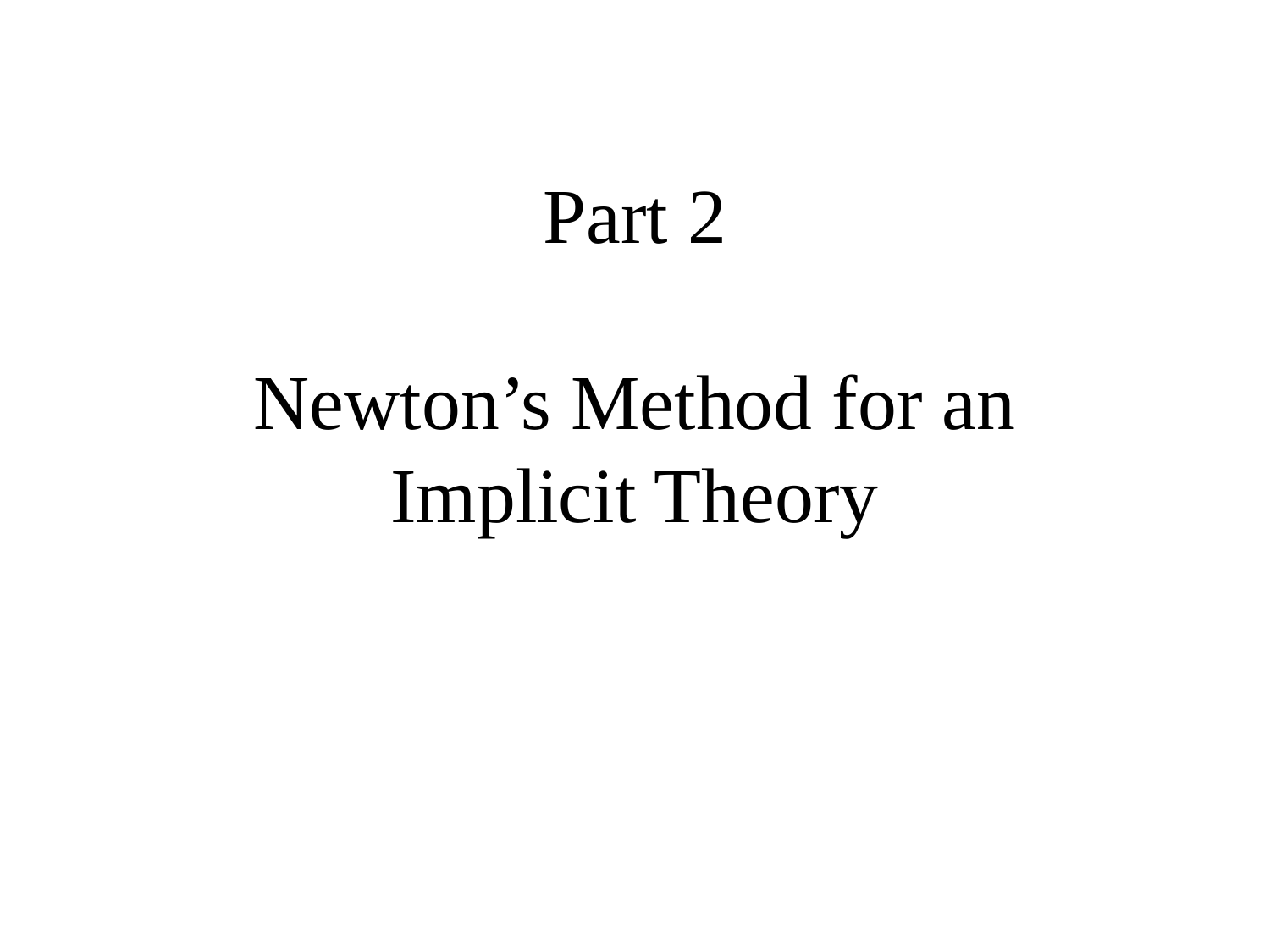

# Part 2 Newton’s Method for an Implicit Theory